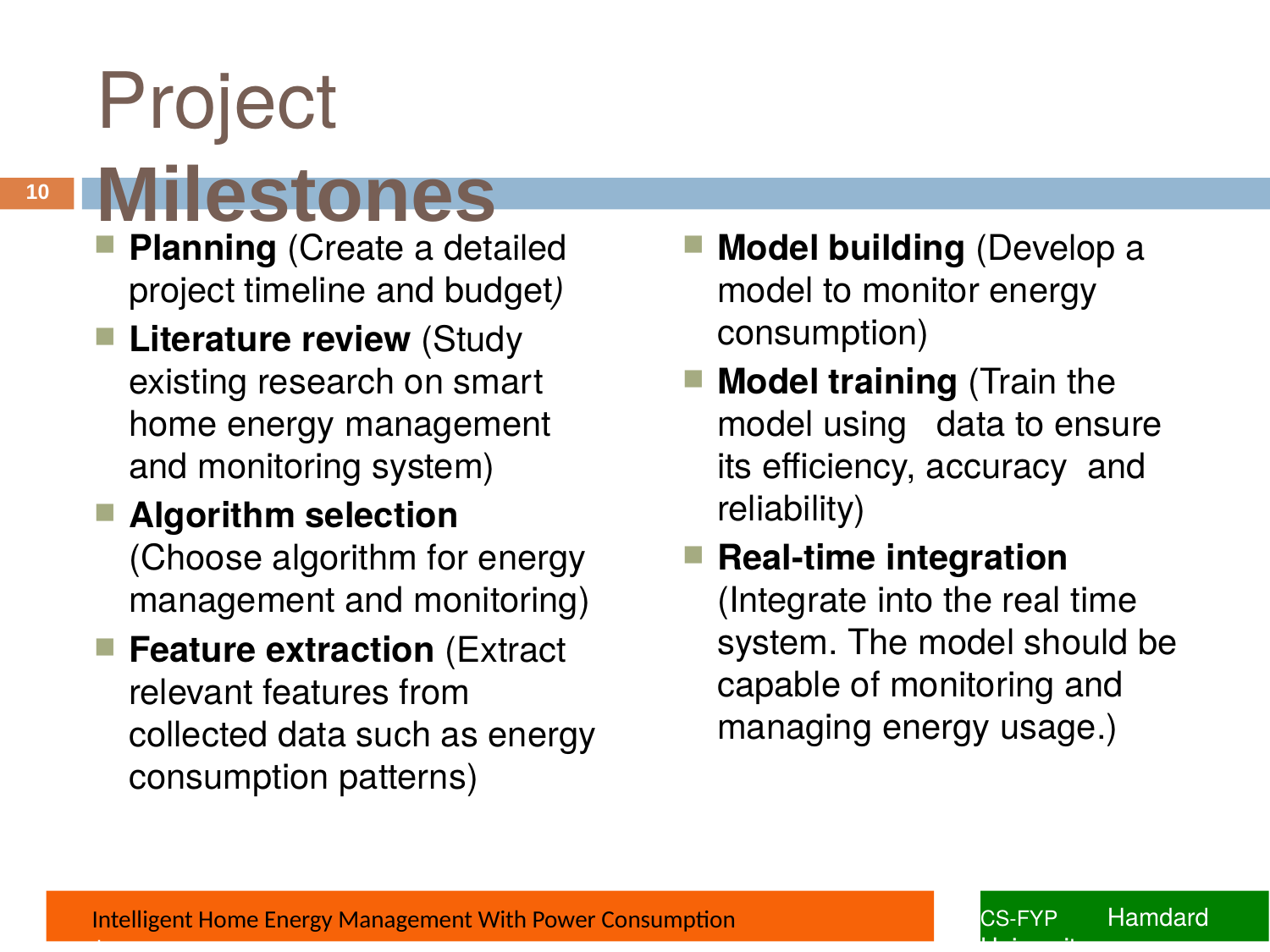

# Project Milestones
10
Planning (Create a detailed project timeline and budget)
Literature review (Study existing research on smart home energy management and monitoring system)
Algorithm selection (Choose algorithm for energy management and monitoring)
Feature extraction (Extract relevant features from collected data such as energy consumption patterns)
Model building (Develop a model to monitor energy consumption)
Model training (Train the model using   data to ensure its efficiency, accuracy  and reliability)
Real-time integration (Integrate into the real time system. The model should be capable of monitoring and managing energy usage.)

Sentimental Analysis during Video Conference
Sentimental Analysis during Video Conference
Sentimental Analysis during Video Conference
 Intelligent Home Energy Management With Power Consumption
Sentimental Analysis during Video Conference
CS-FYP	Hamdard University
Project name here
Project name here
Project name here
Project name here
Project name here
Project name here
CS-FYP
Hamdard University